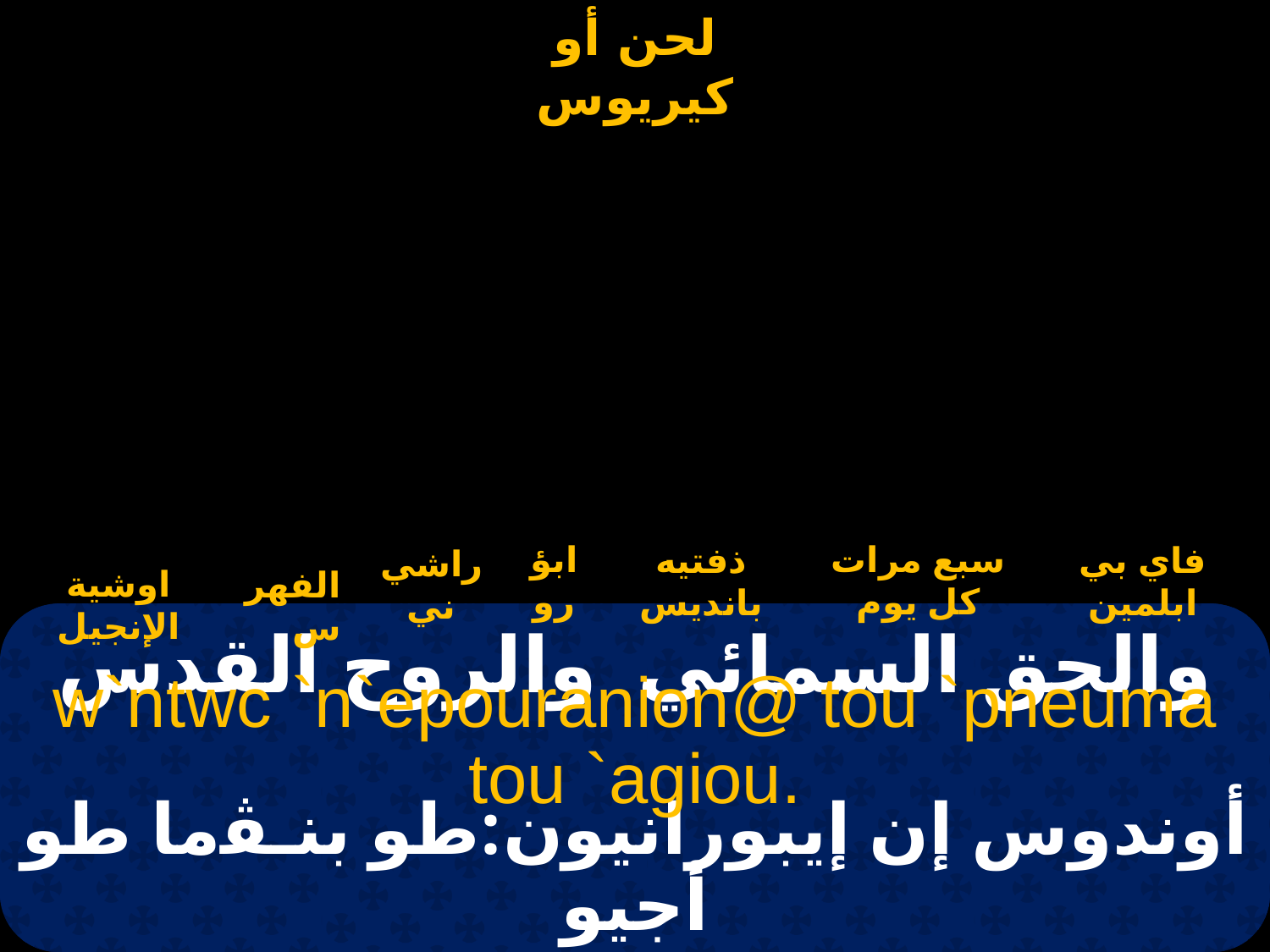

سبع مرات كل يوم
فاي بي ابلمين
ابؤرو
اوشية الإنجيل
ذفتيه بانديس
الفهرس
راشي ني
# والحق السمائي  والروح القدس
w`ntwc `n`epouranion@ tou `pneuma tou `agiou.
أوندوس إن إيبورانيون:طو بنـﭭما طو أجيو